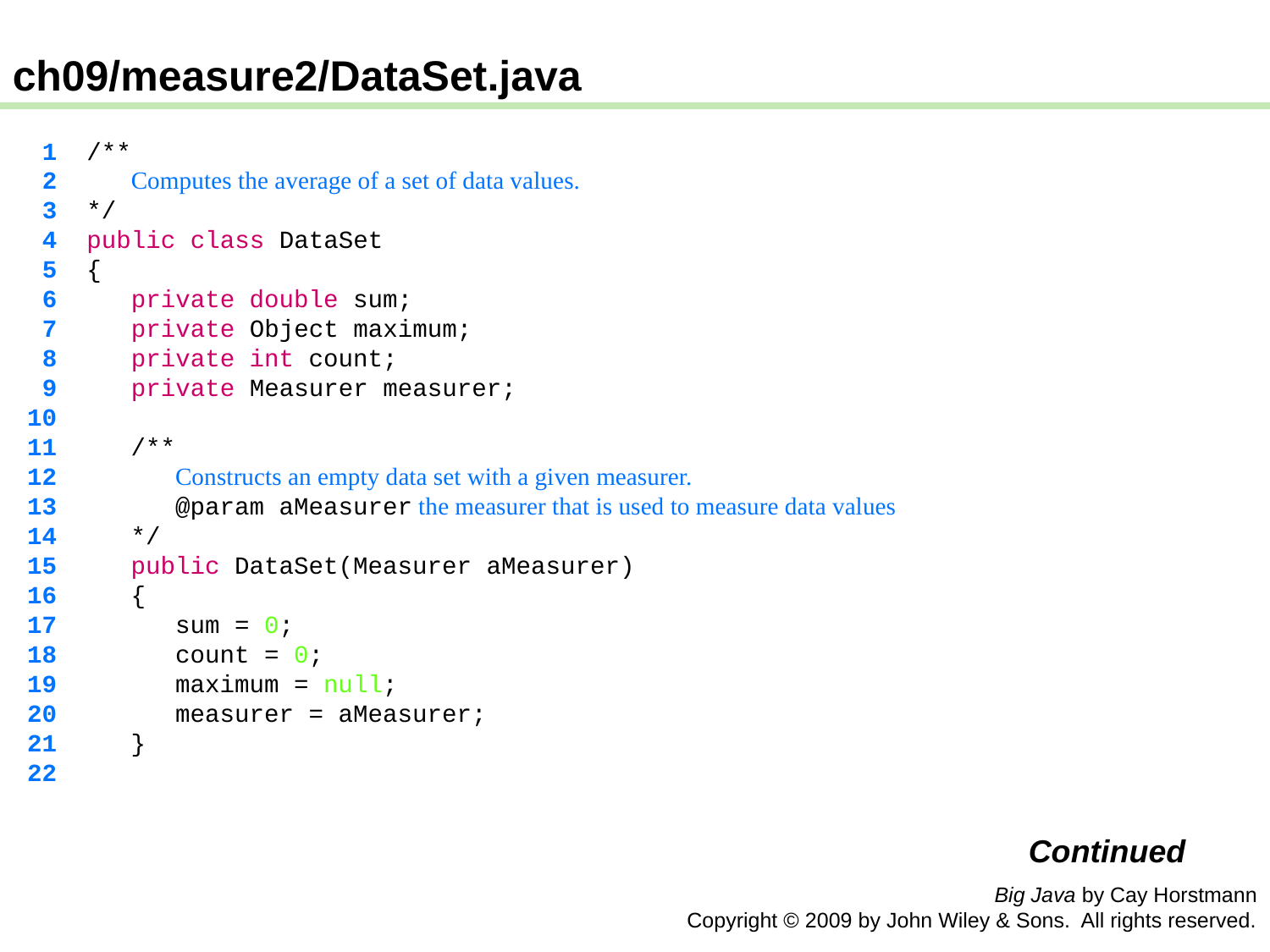

ch09/measure2/DataSet.java
  1  /**
  2     Computes the average of a set of data values.
  3  */
  4  public class DataSet
  5  {
  6     private double sum;
  7     private Object maximum;
  8     private int count;
  9     private Measurer measurer;
 10
 11     /**
 12        Constructs an empty data set with a given measurer.
 13        @param aMeasurer the measurer that is used to measure data values
 14     */
 15     public DataSet(Measurer aMeasurer)
 16     {
 17        sum = 0;
 18        count = 0;
 19        maximum = null;
 20        measurer = aMeasurer;
 21     }
 22
Continued